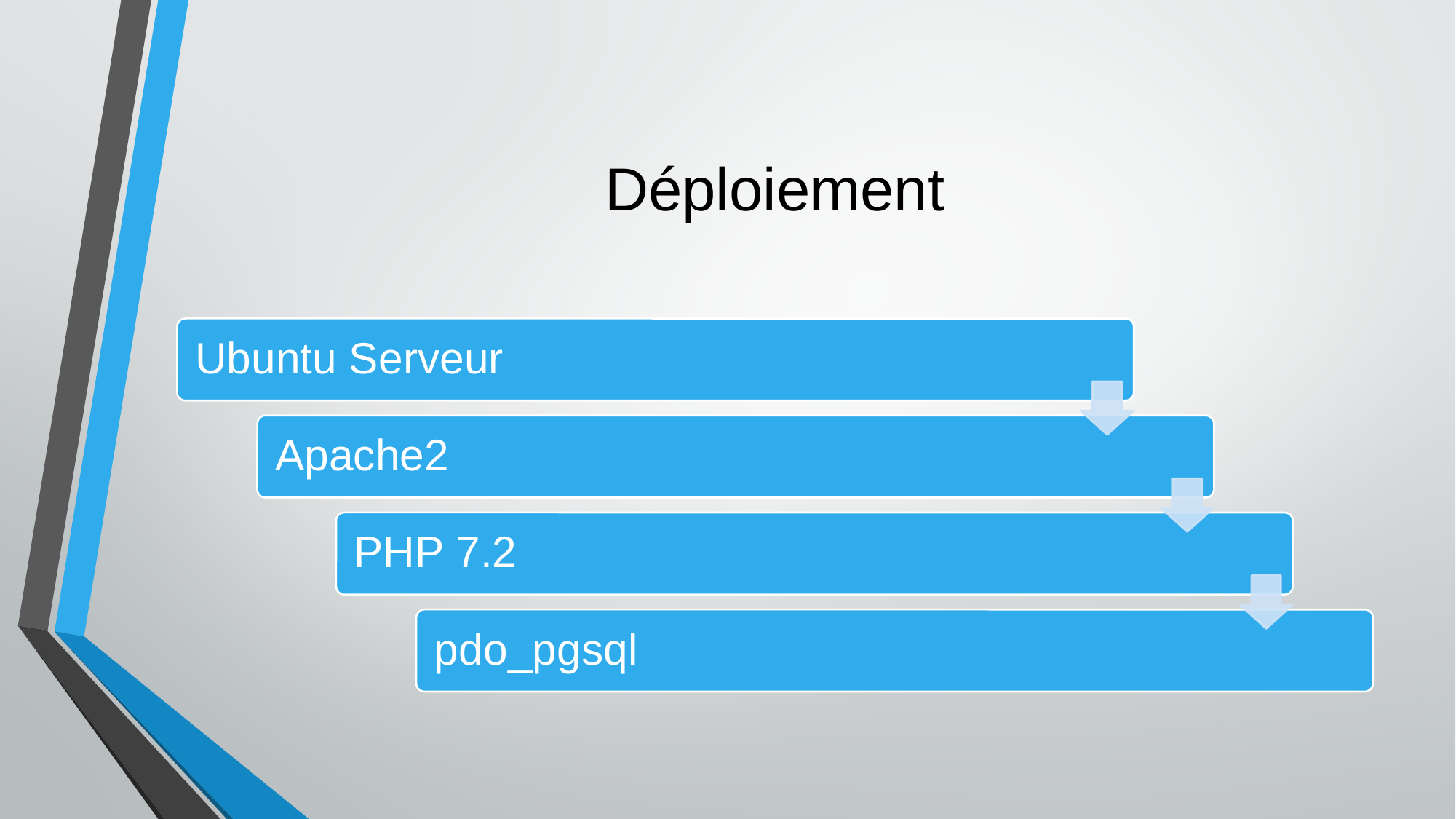

# Déploiement
Ubuntu Serveur
Apache2
PHP 7.2
pdo_pgsql